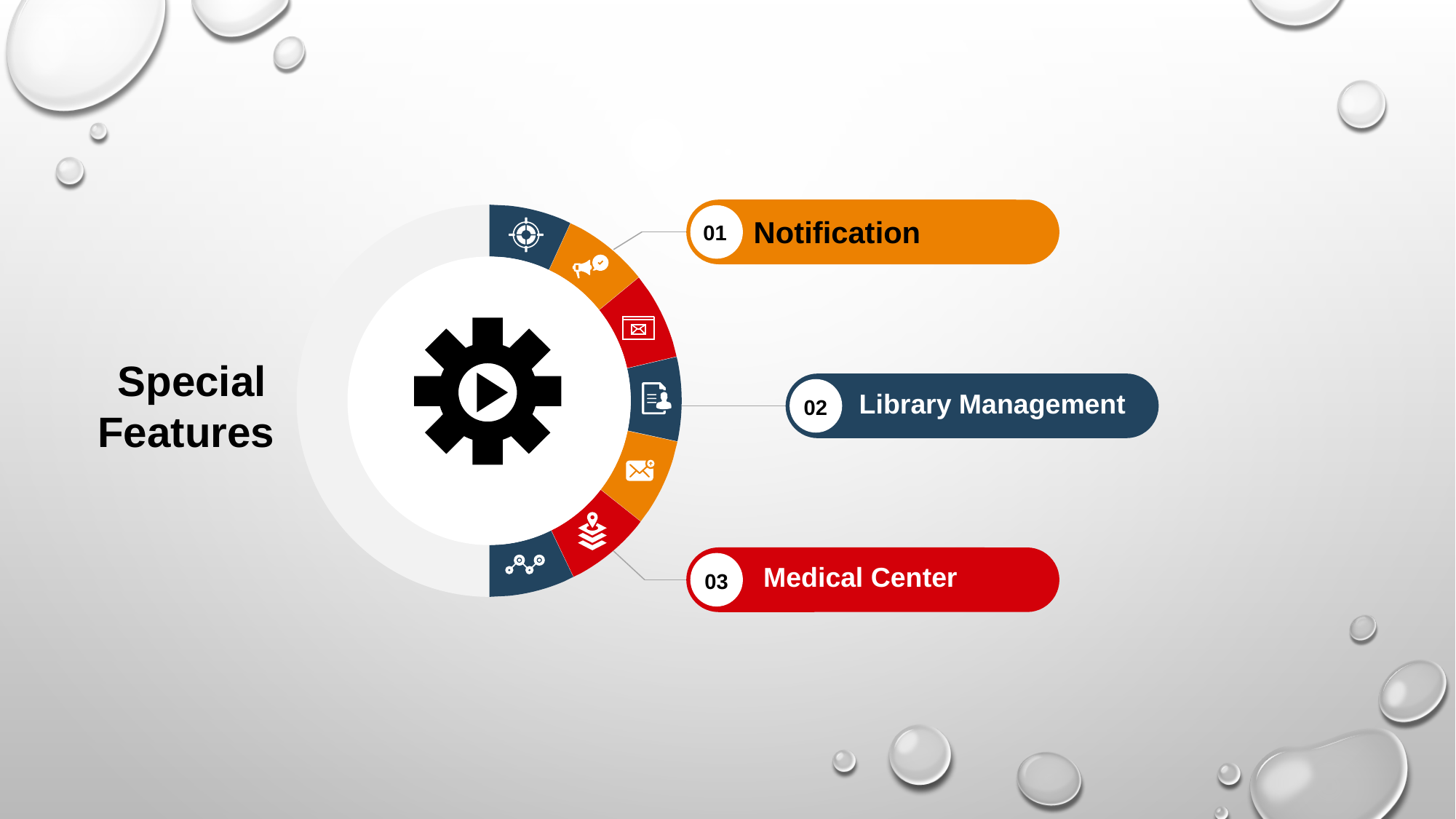

Notification
01

Special Features

Library Management
02

Medical Center
03